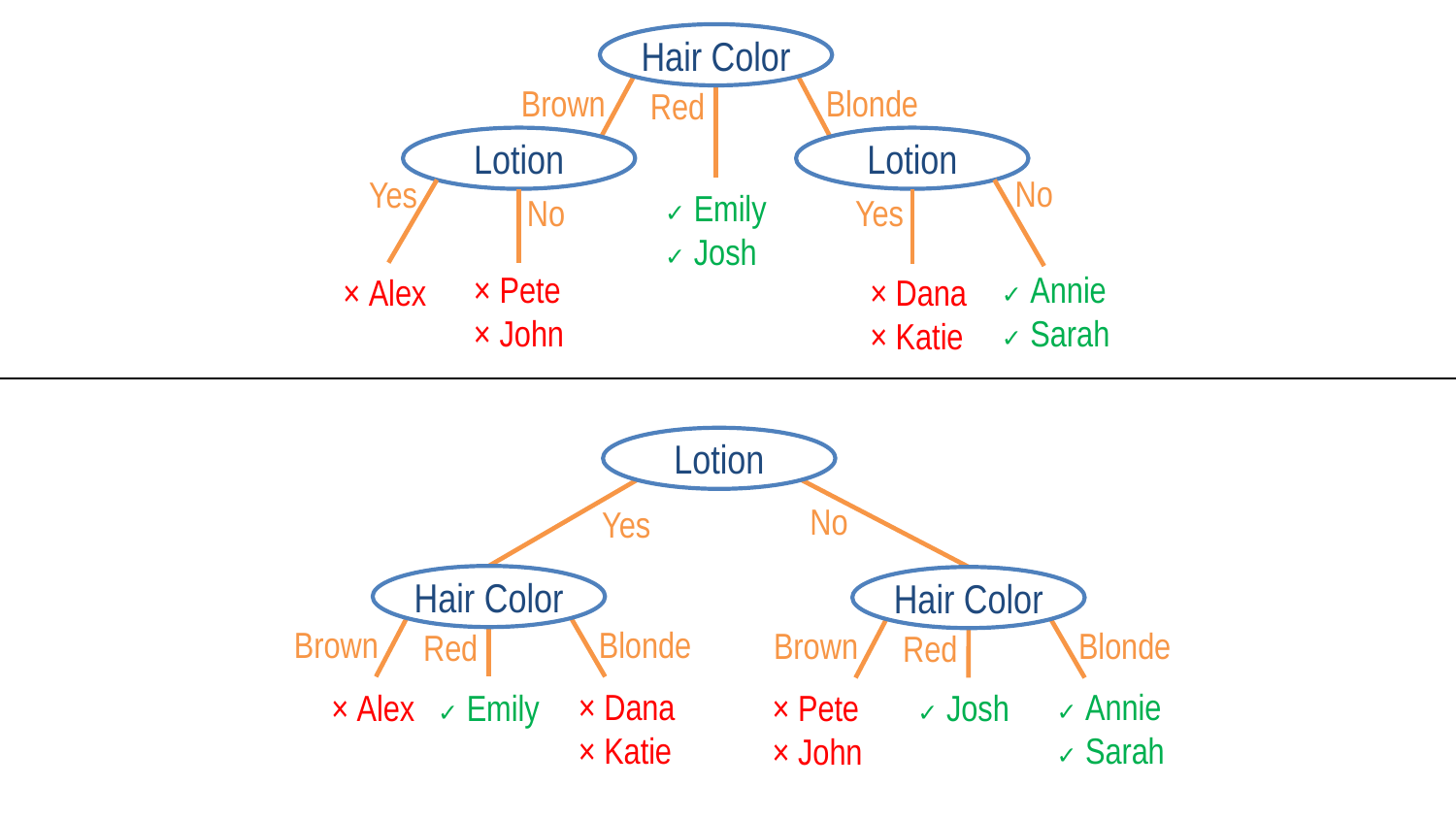

Hair Color
Brown
Blonde
Red
Lotion
Lotion
No
Yes
✓ Emily
✓ Josh
No
Yes
✓ Annie
✓ Sarah
× Pete
× John
× Dana
× Katie
× Alex
Lotion
No
Yes
Hair Color
Hair Color
Brown
Blonde
Brown
Blonde
Red
Red
× Dana
× Katie
✓ Annie
✓ Sarah
× Alex
× Pete
× John
✓ Emily
✓ Josh